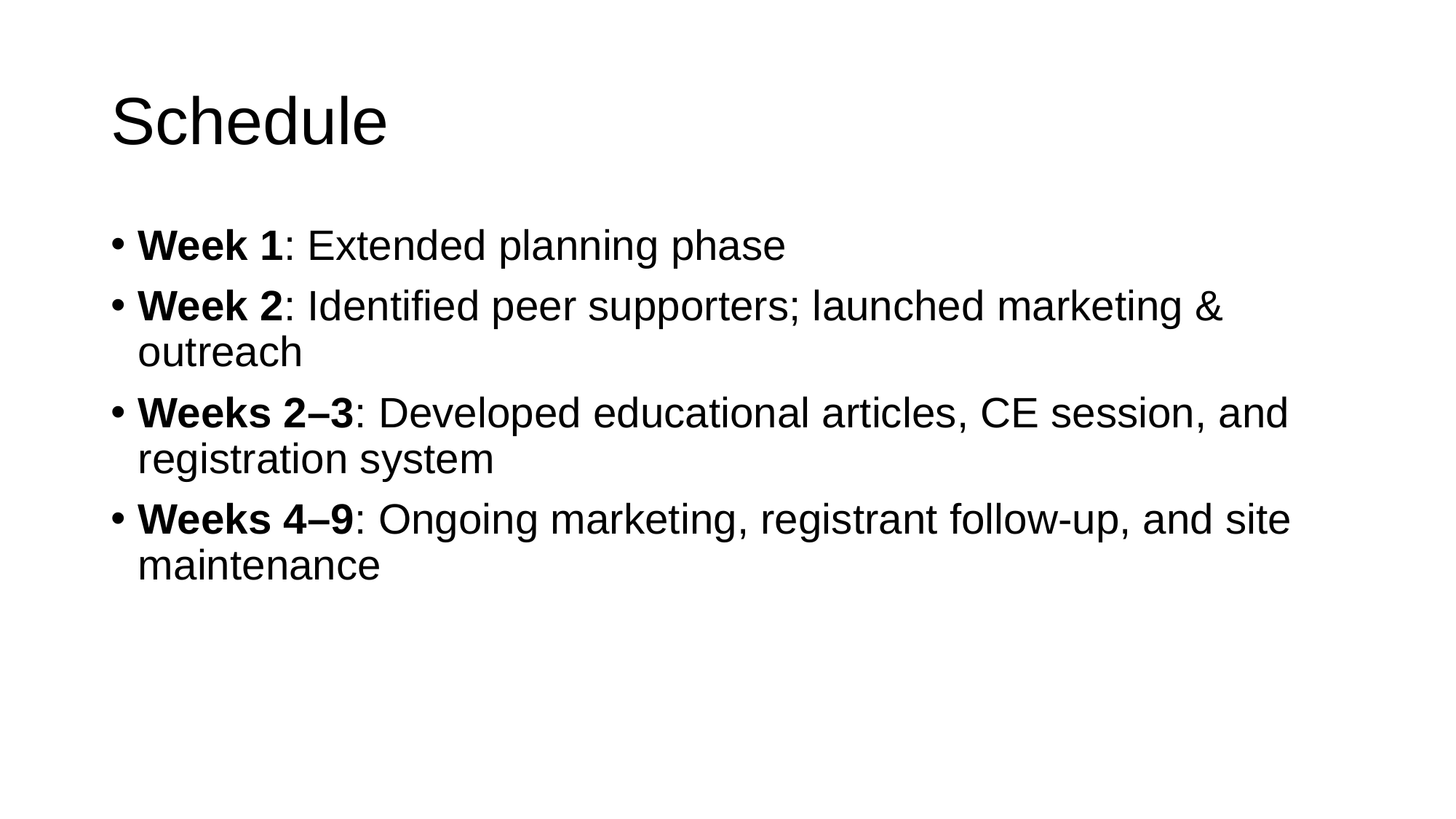

# Schedule
Week 1: Extended planning phase
Week 2: Identified peer supporters; launched marketing & outreach
Weeks 2–3: Developed educational articles, CE session, and registration system
Weeks 4–9: Ongoing marketing, registrant follow-up, and site maintenance